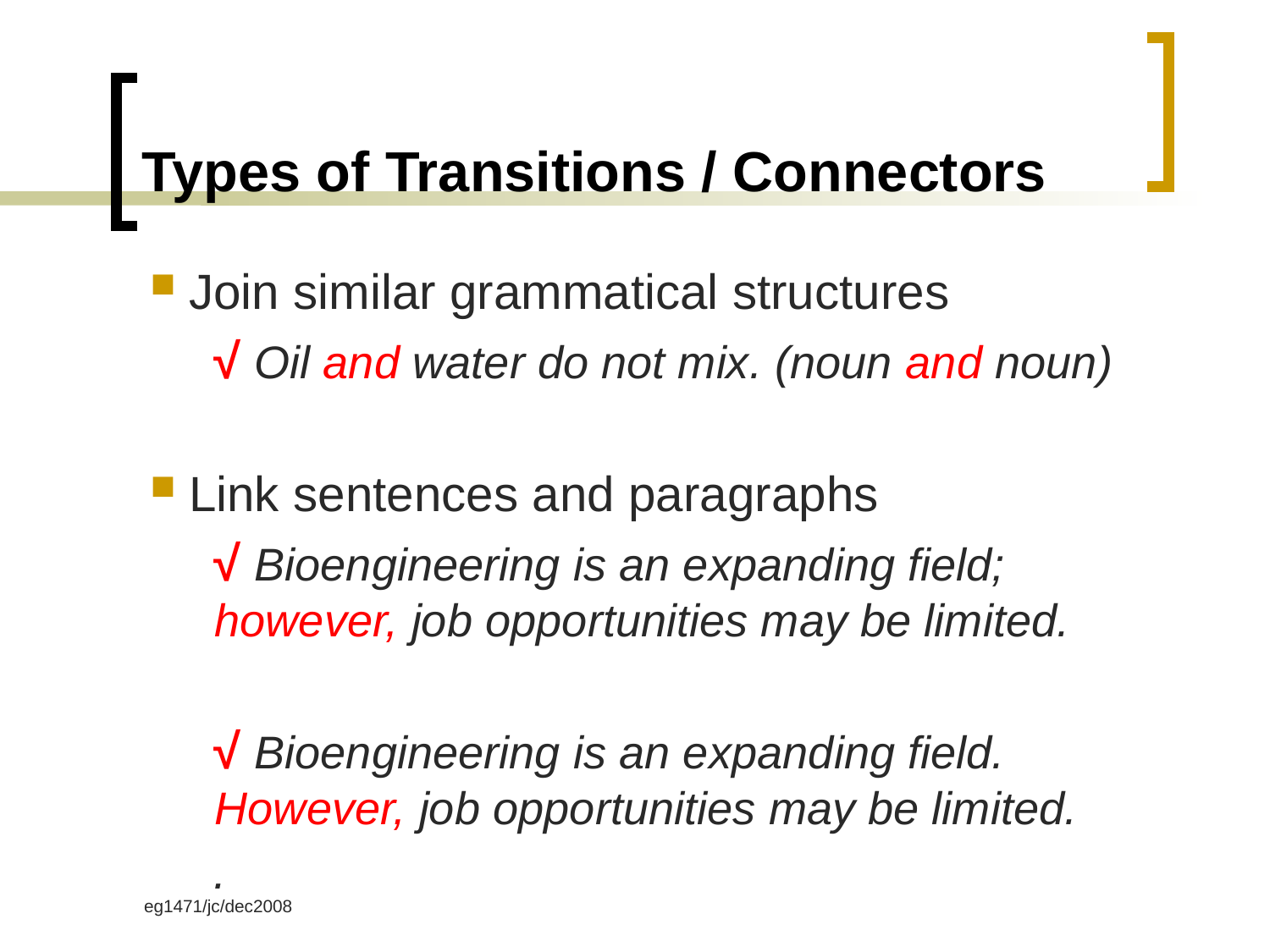

# Types of Transitions / Connectors
Join similar grammatical structures
√ Oil and water do not mix. (noun and noun)

Link sentences and paragraphs
√ Bioengineering is an expanding field; however, job opportunities may be limited.

√ Bioengineering is an expanding field. However, job opportunities may be limited.
.

eg1471/jc/dec2008